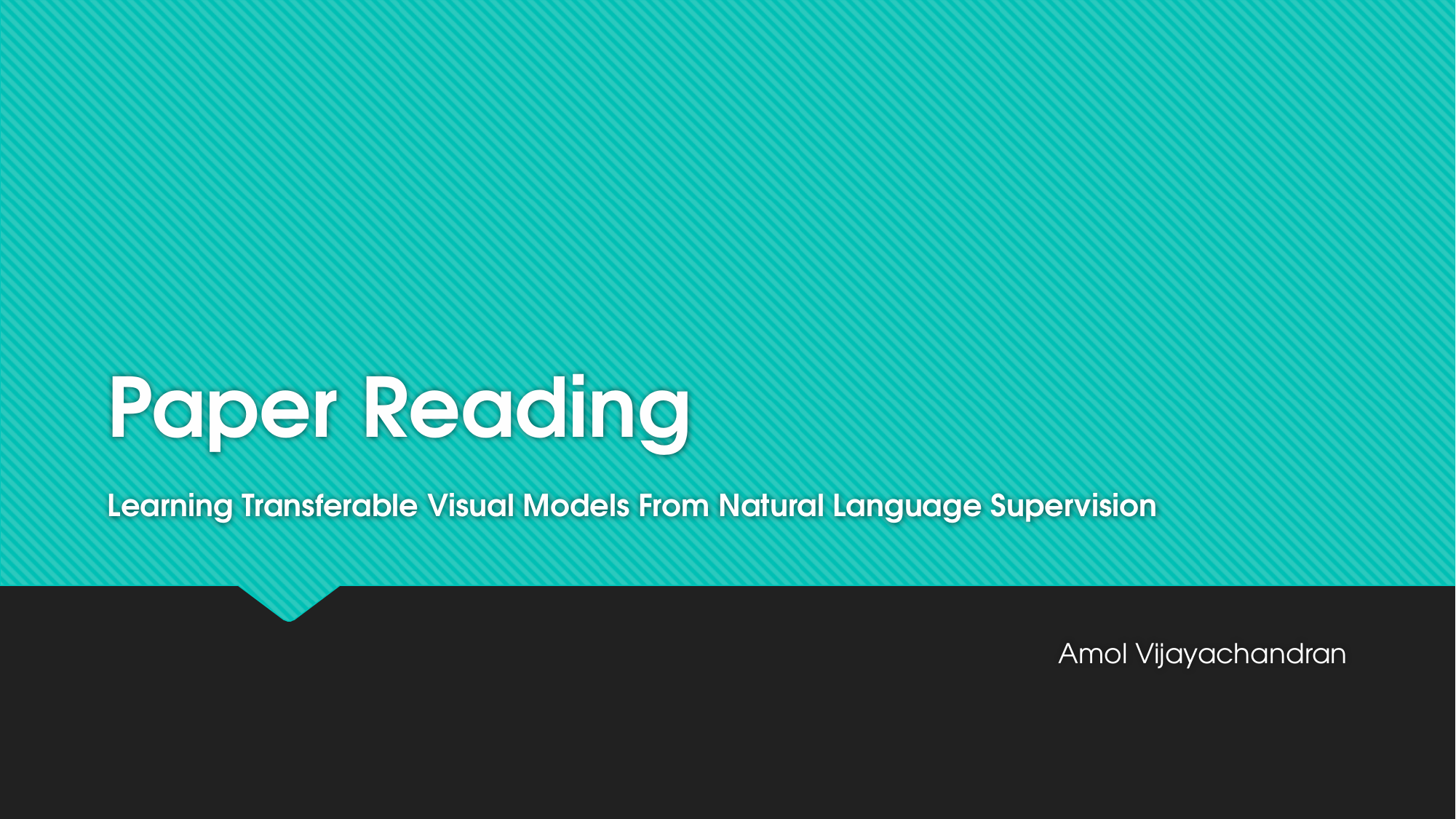

# Paper Reading Learning Transferable Visual Models From Natural Language Supervision
Amol Vijayachandran